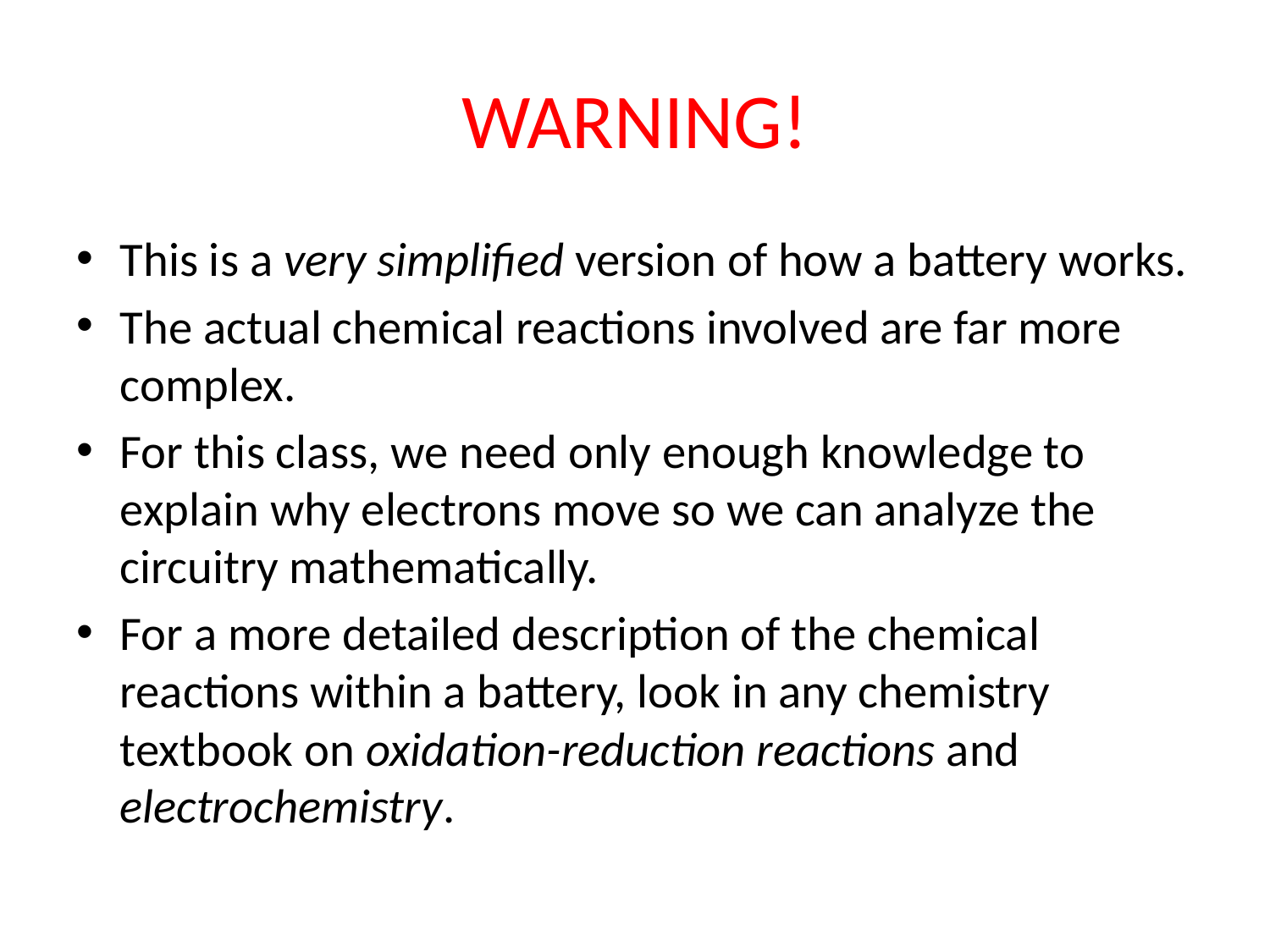

# WARNING!
This is a very simplified version of how a battery works.
The actual chemical reactions involved are far more complex.
For this class, we need only enough knowledge to explain why electrons move so we can analyze the circuitry mathematically.
For a more detailed description of the chemical reactions within a battery, look in any chemistry textbook on oxidation-reduction reactions and electrochemistry.